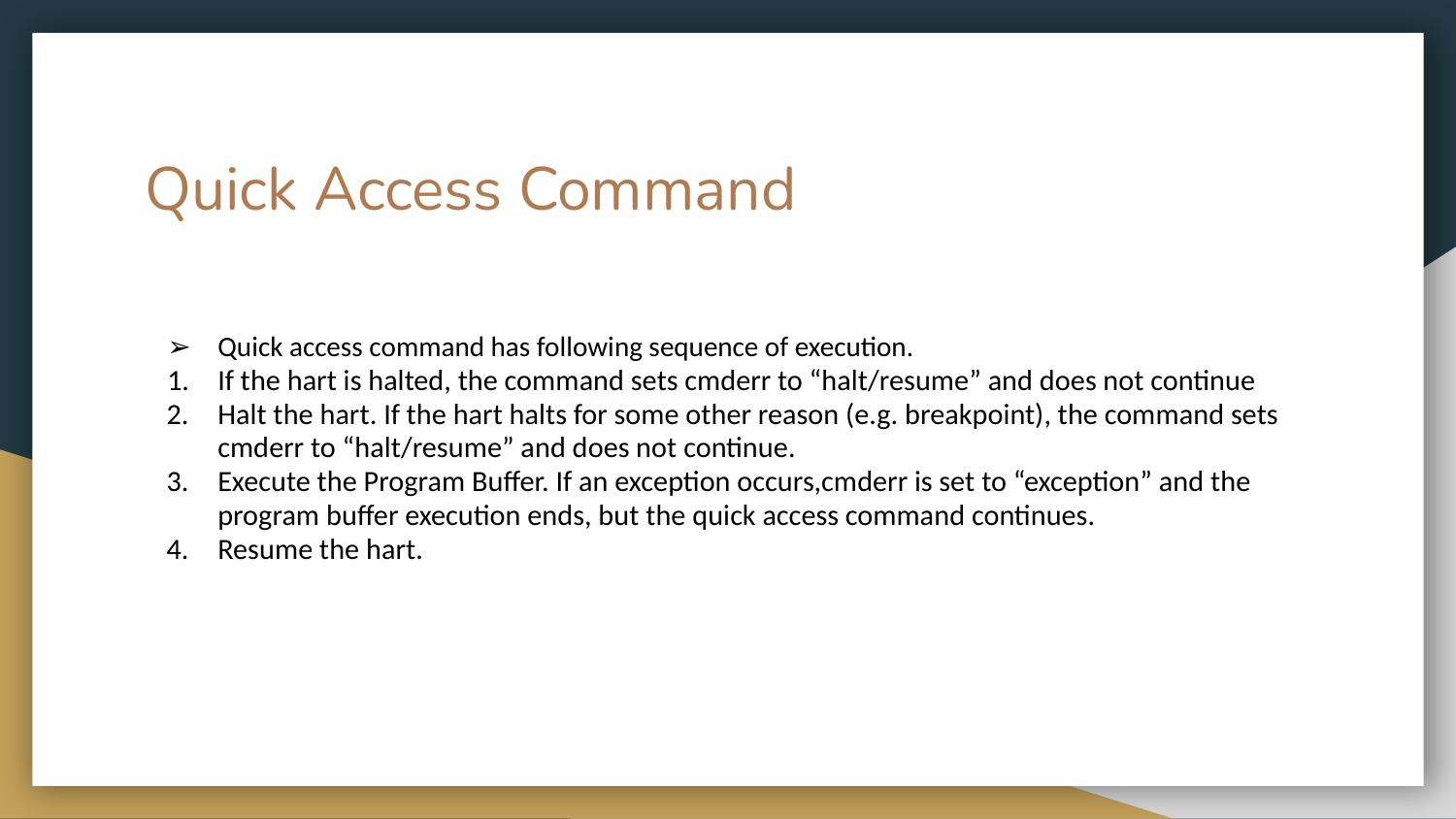

# Quick Access Command
Quick access command has following sequence of execution.
If the hart is halted, the command sets cmderr to “halt/resume” and does not continue
Halt the hart. If the hart halts for some other reason (e.g. breakpoint), the command sets cmderr to “halt/resume” and does not continue.
Execute the Program Buffer. If an exception occurs,cmderr is set to “exception” and the program buffer execution ends, but the quick access command continues.
Resume the hart.